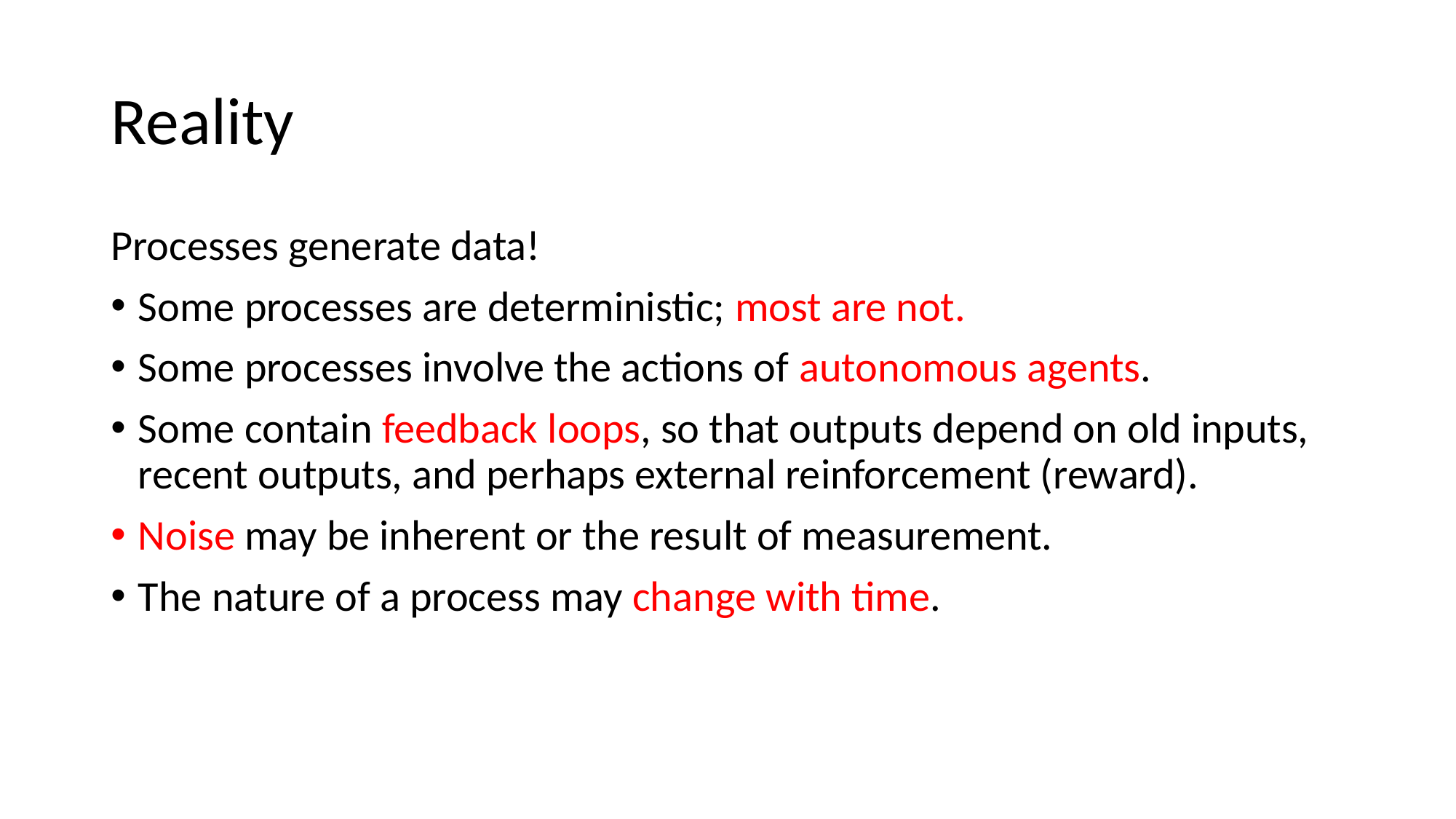

# Reality
Processes generate data!
Some processes are deterministic; most are not.
Some processes involve the actions of autonomous agents.
Some contain feedback loops, so that outputs depend on old inputs, recent outputs, and perhaps external reinforcement (reward).
Noise may be inherent or the result of measurement.
The nature of a process may change with time.